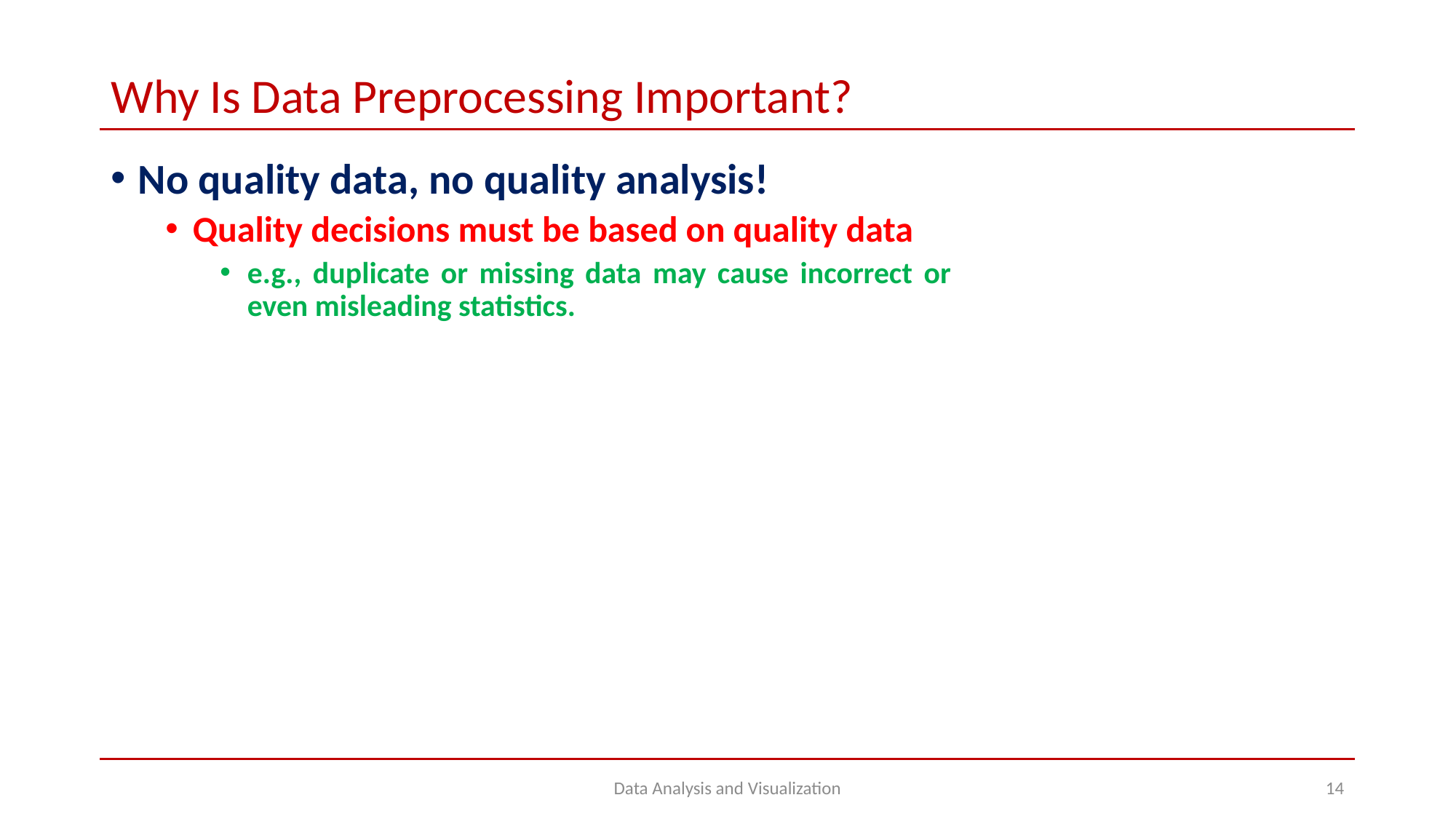

# Why Is Data Preprocessing Important?
No quality data, no quality analysis!
Quality decisions must be based on quality data
e.g., duplicate or missing data may cause incorrect or even misleading statistics.

Data Analysis and Visualization
14